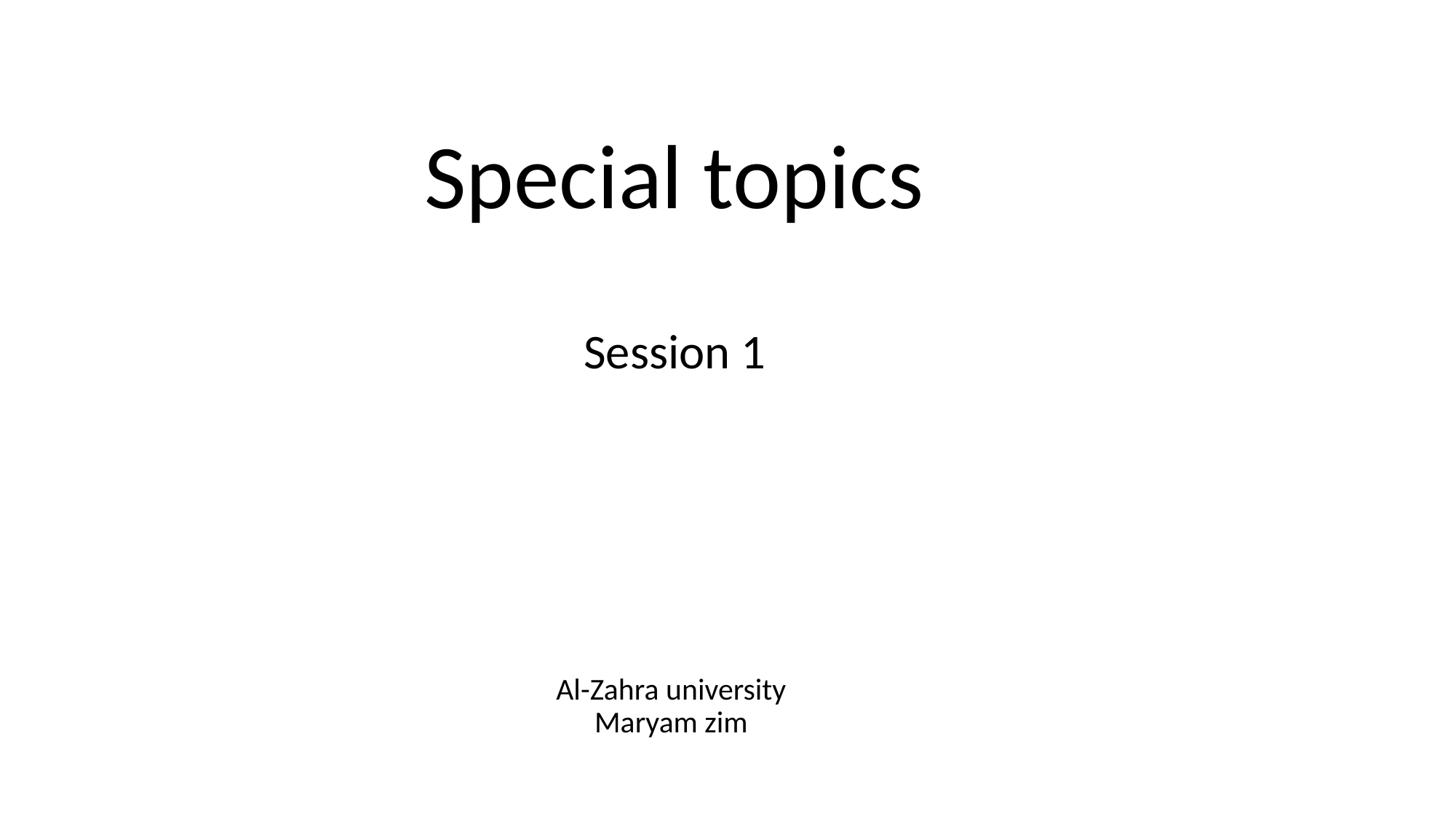

# Special topics Session 1 Al-Zahra university Maryam zim